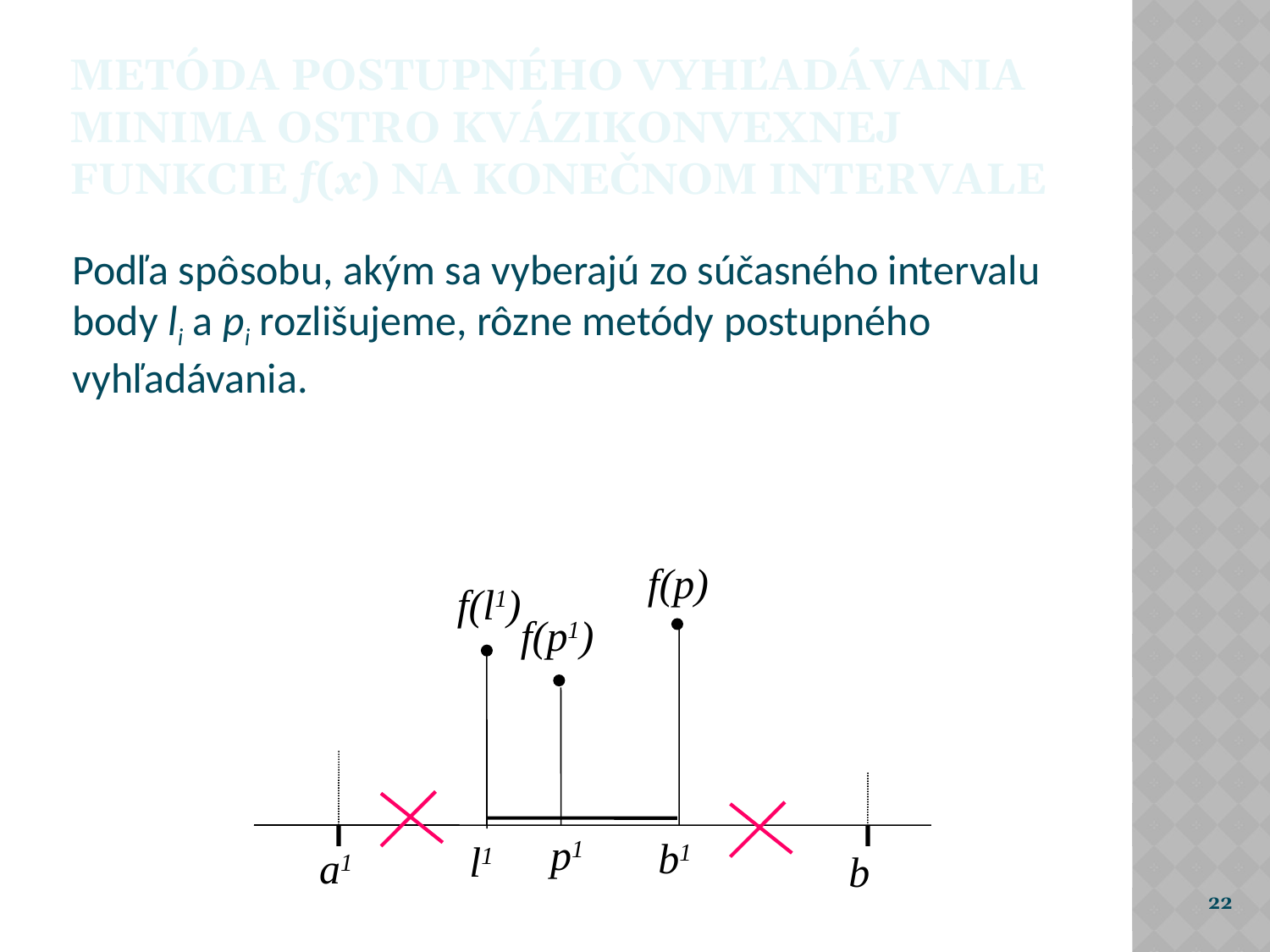

Metóda postupného vyhľadávania minima ostro kvázikonvexnej funkcie f(x) na konečnom intervale
Podľa spôsobu, akým sa vyberajú zo súčasného intervalu body li a pi rozlišujeme, rôzne metódy postupného vyhľadávania.
f(p)
f(l1)
f(p1)

p1

b1

l1
a1
b
22